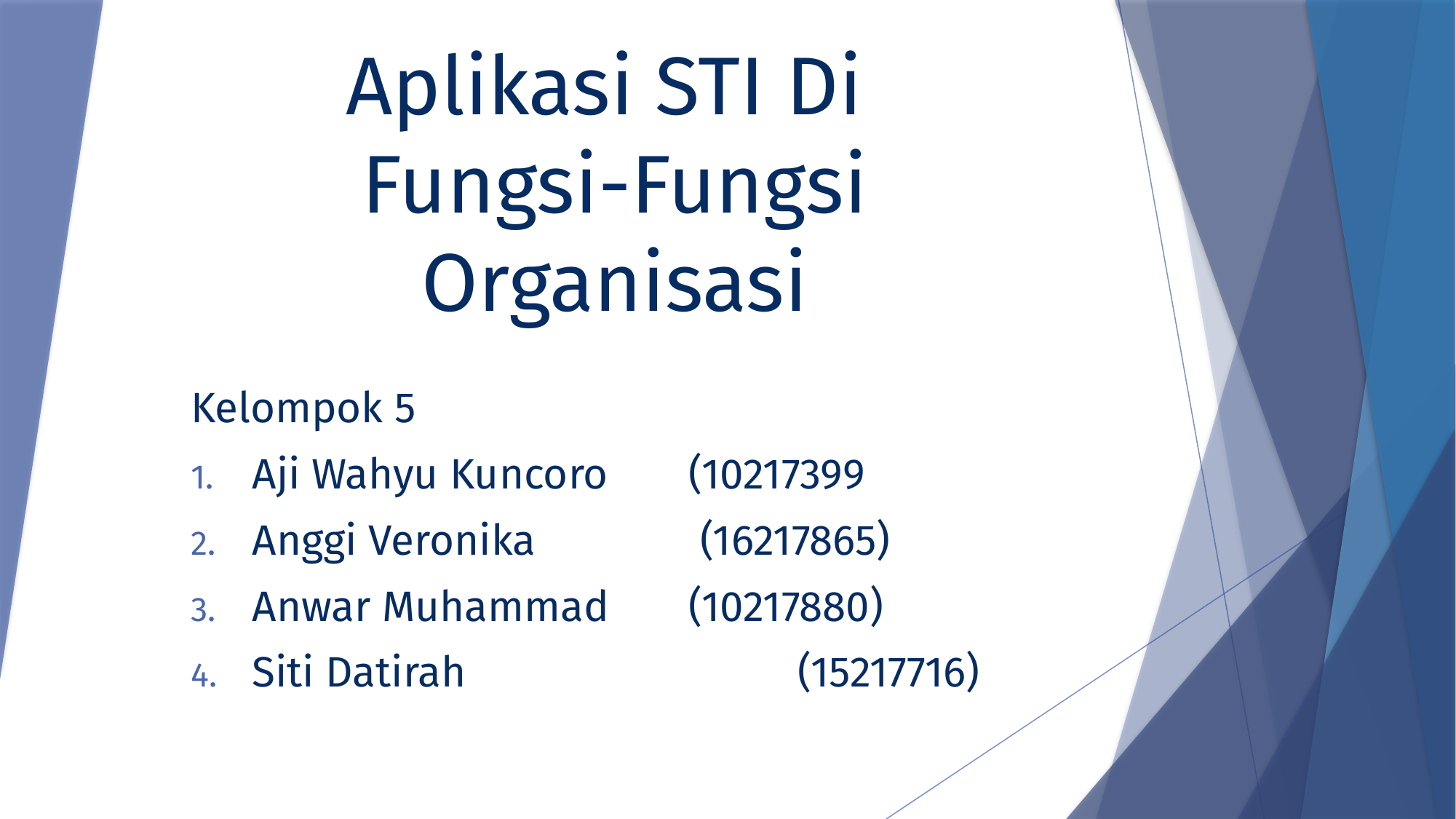

# Aplikasi STI Di Fungsi-Fungsi Organisasi
Kelompok 5
Aji Wahyu Kuncoro 	(10217399
Anggi Veronika		 (16217865)
Anwar Muhammad 	(10217880)
Siti Datirah 			(15217716)